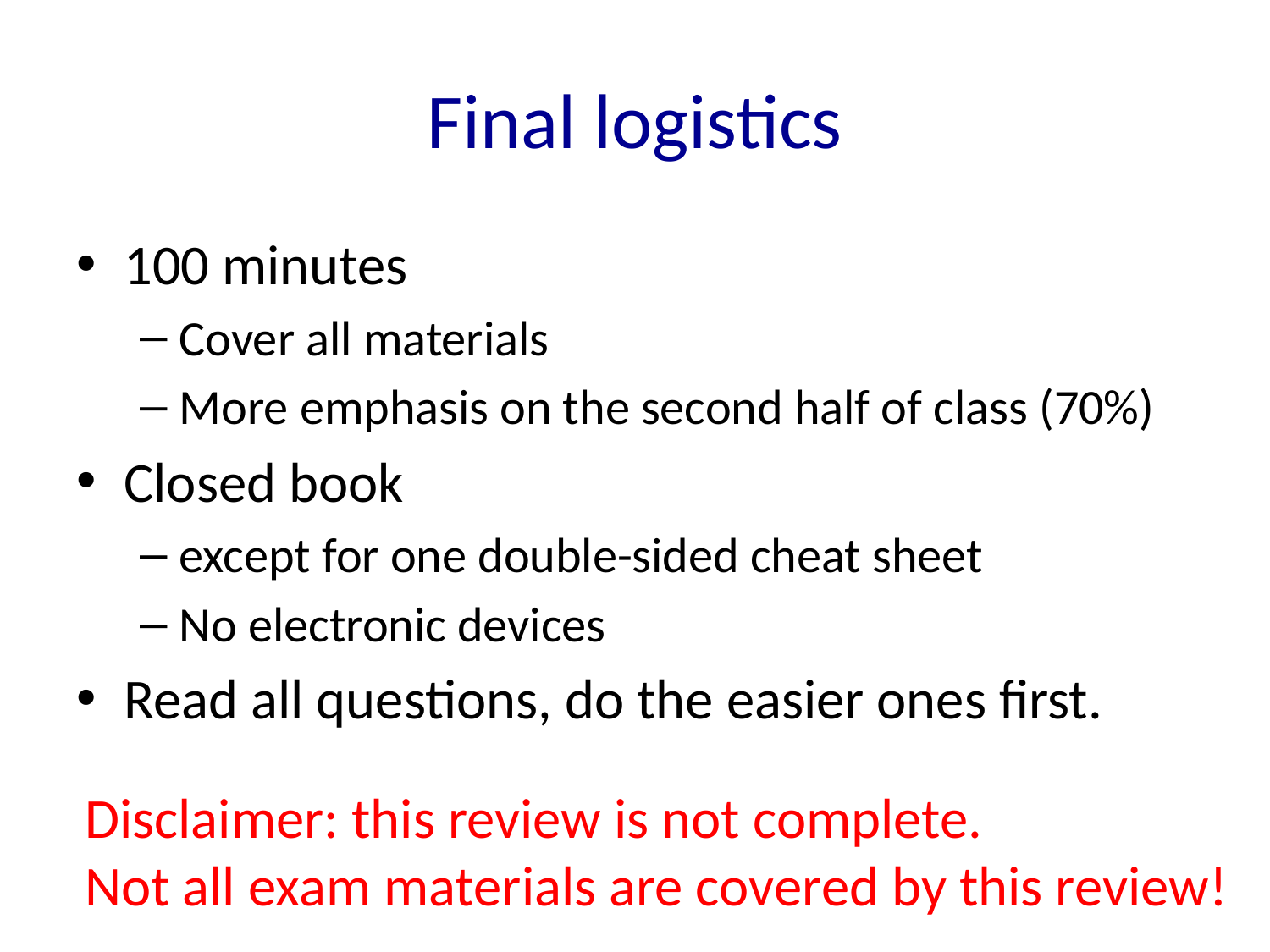

# Final logistics
100 minutes
Cover all materials
More emphasis on the second half of class (70%)
Closed book
except for one double-sided cheat sheet
No electronic devices
Read all questions, do the easier ones first.

Disclaimer: this review is not complete.
Not all exam materials are covered by this review!